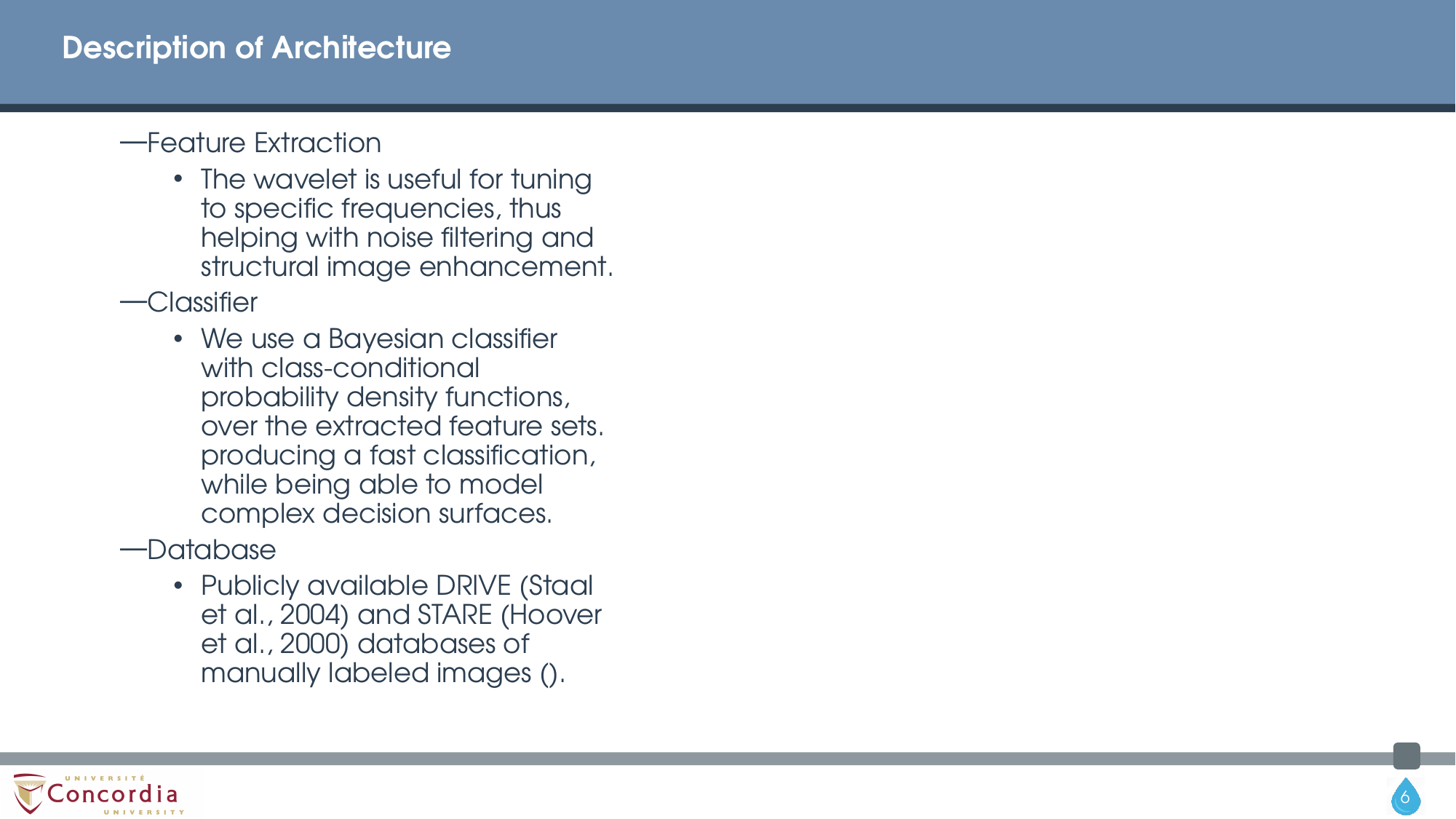

# Description of Architecture
Feature Extraction
The wavelet is useful for tuning to specific frequencies, thus helping with noise filtering and structural image enhancement.
Classifier
We use a Bayesian classifier with class-conditional probability density functions, over the extracted feature sets. producing a fast classification, while being able to model complex decision surfaces.
Database
Publicly available DRIVE (Staal et al., 2004) and STARE (Hoover et al., 2000) databases of manually labeled images ().

6